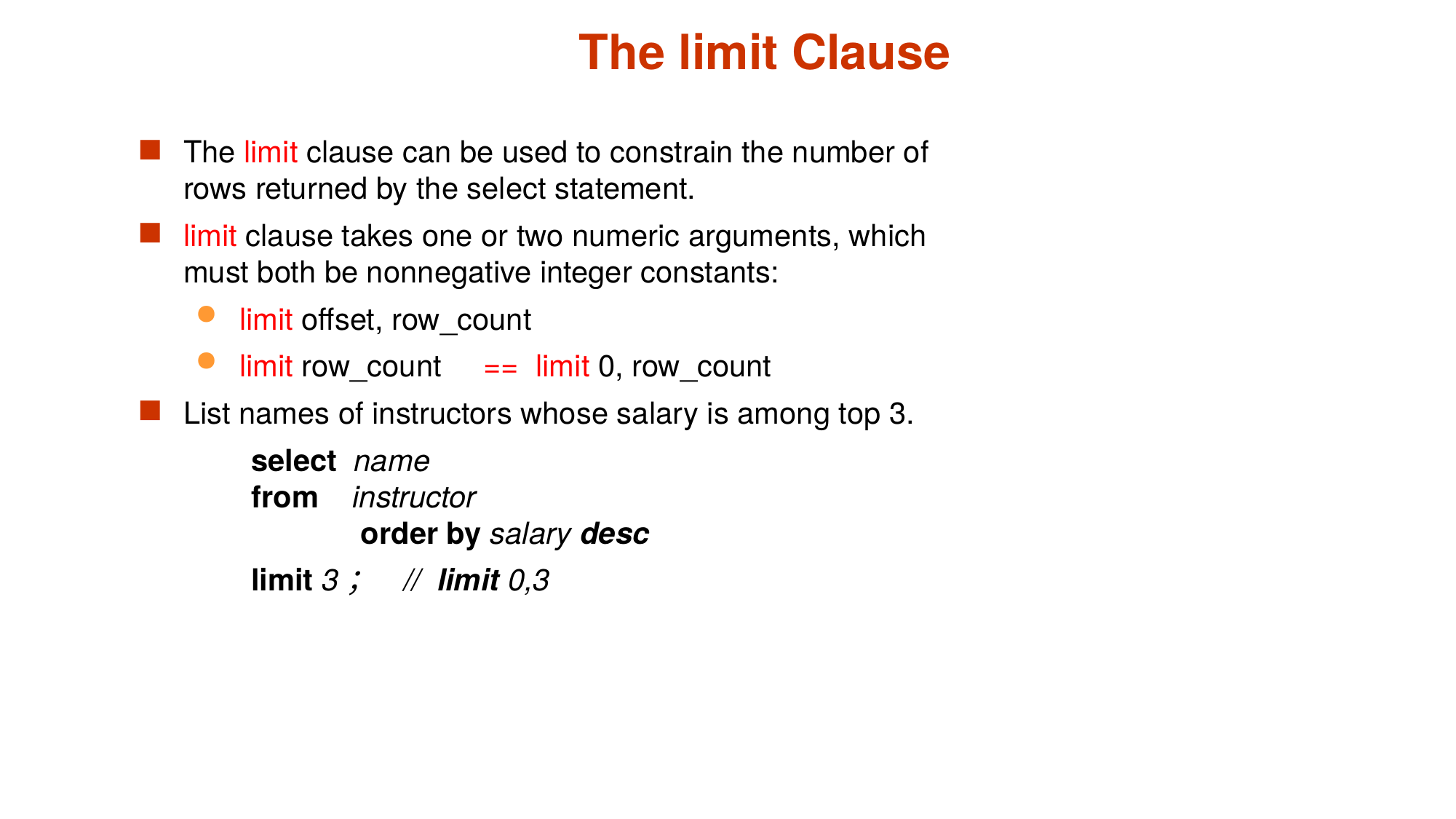

# The limit Clause
The limit clause can be used to constrain the number of rows returned by the select statement.
limit clause takes one or two numeric arguments, which must both be nonnegative integer constants:
 limit offset, row_count
 limit row_count     ==  limit 0, row_count
List names of instructors whose salary is among top 3.
             select  name
	from    instructor
		order by salary desc
             limit 3；   //  limit 0,3